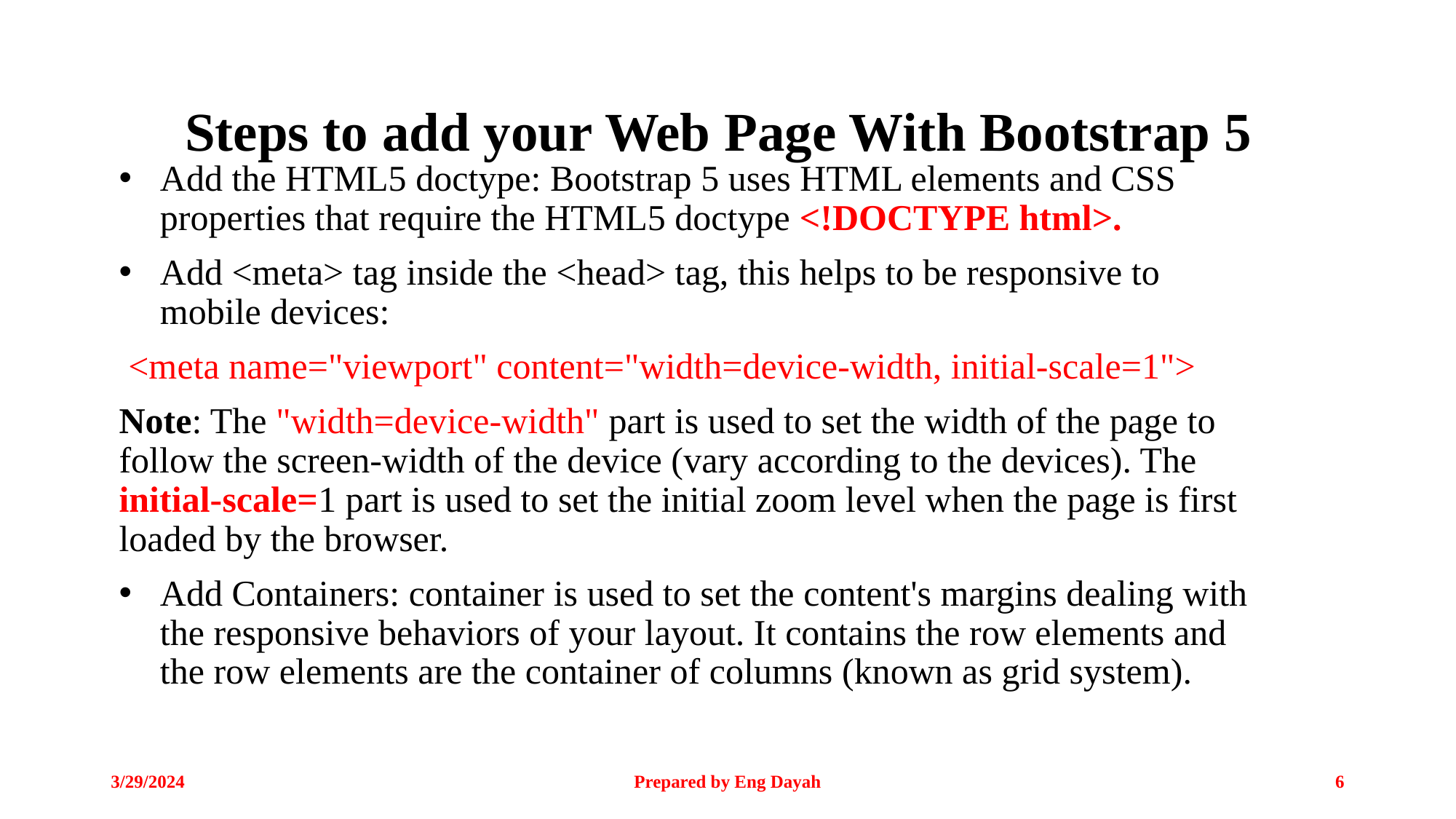

# Steps to add your Web Page With Bootstrap 5
Add the HTML5 doctype: Bootstrap 5 uses HTML elements and CSS properties that require the HTML5 doctype <!DOCTYPE html>.
Add <meta> tag inside the <head> tag, this helps to be responsive to mobile devices:
 <meta name="viewport" content="width=device-width, initial-scale=1">
Note: The "width=device-width" part is used to set the width of the page to follow the screen-width of the device (vary according to the devices). The initial-scale=1 part is used to set the initial zoom level when the page is first loaded by the browser.
Add Containers: container is used to set the content's margins dealing with the responsive behaviors of your layout. It contains the row elements and the row elements are the container of columns (known as grid system).
3/29/2024
Prepared by Eng Dayah
6